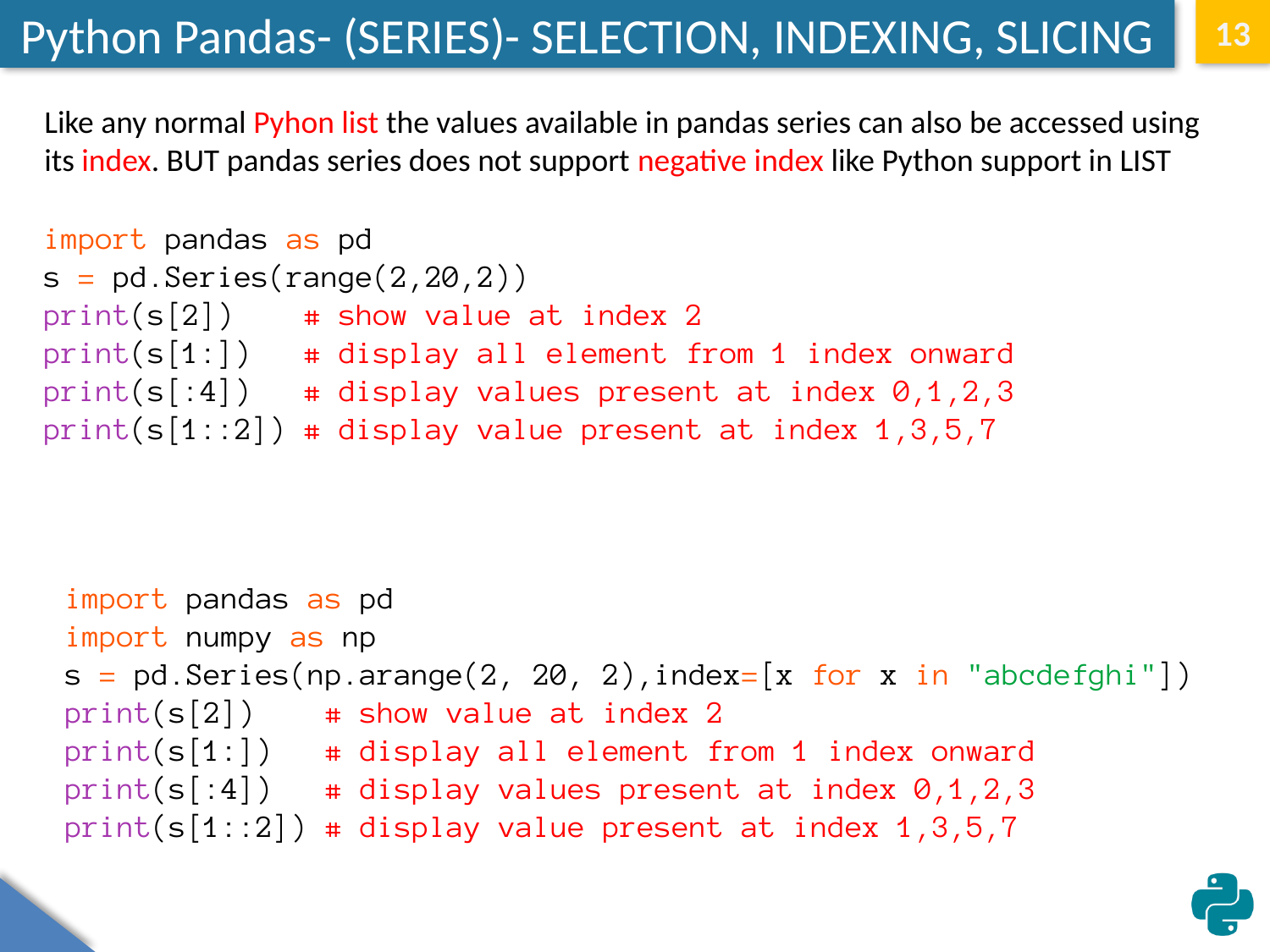

# Python Pandas- (SERIES)- SELECTION, INDEXING, SLICING
13
Like any normal Pyhon list the values available in pandas series can also be accessed using its index. BUT pandas series does not support negative index like Python support in LIST
import pandas as pd
s = pd.Series(range(2,20,2))
print(s[2])    # show value at index 2
print(s[1:])   # display all element from 1 index onward
print(s[:4])   # display values present at index 0,1,2,3
print(s[1::2]) # display value present at index 1,3,5,7
import pandas as pd
import numpy as np
s = pd.Series(np.arange(2, 20, 2),index=[x for x in "abcdefghi"])
print(s[2])    # show value at index 2
print(s[1:])   # display all element from 1 index onward
print(s[:4])   # display values present at index 0,1,2,3
print(s[1::2]) # display value present at index 1,3,5,7